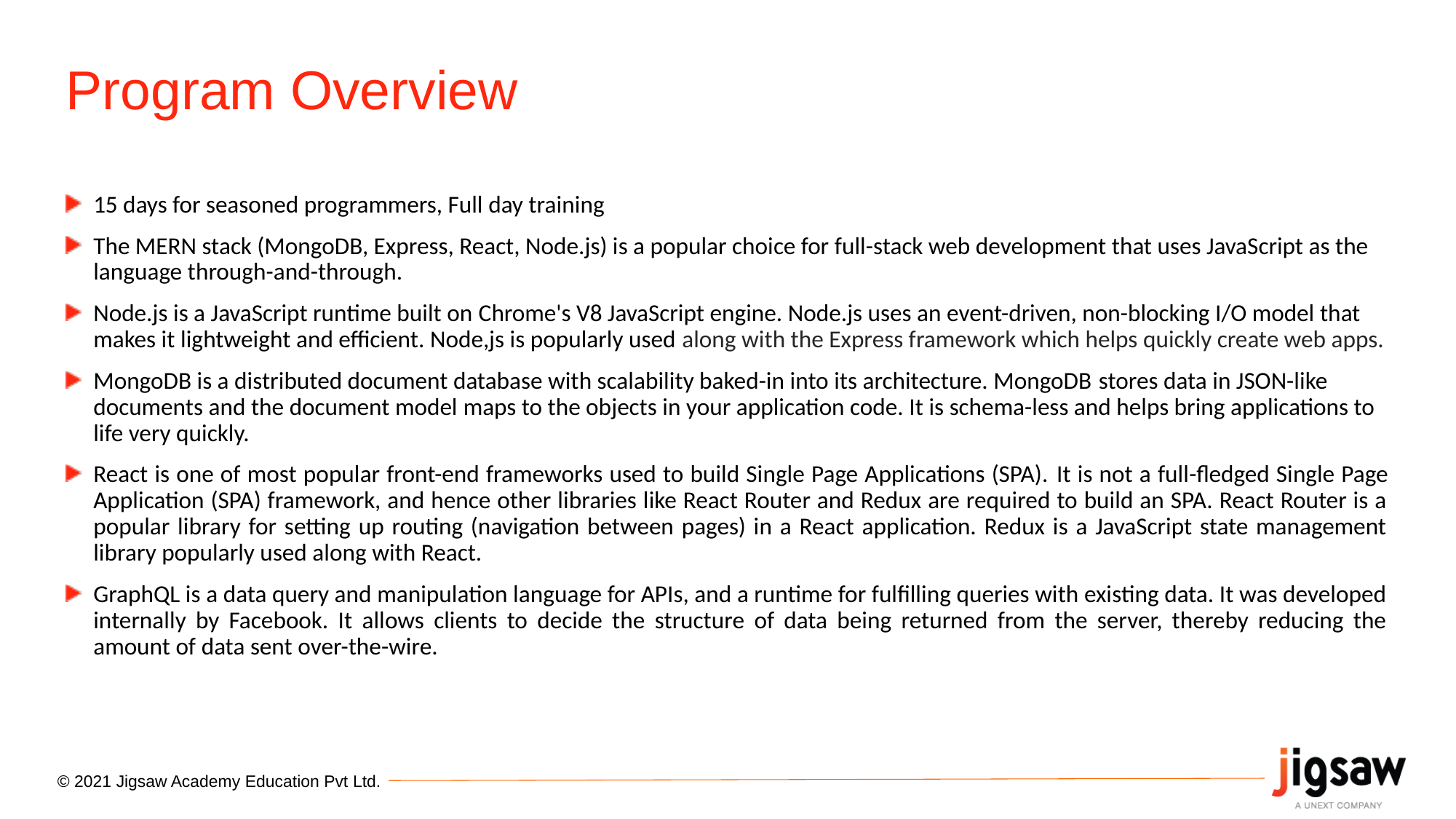

# Program Overview

15 days for seasoned programmers, Full day training
The MERN stack (MongoDB, Express, React, Node.js) is a popular choice for full-stack web development that uses JavaScript as the language through-and-through.
Node.js is a JavaScript runtime built on Chrome's V8 JavaScript engine. Node.js uses an event-driven, non-blocking I/O model that makes it lightweight and efficient. Node,js is popularly used along with the Express framework which helps quickly create web apps.
MongoDB is a distributed document database with scalability baked-in into its architecture. MongoDB stores data in JSON-like documents and the document model maps to the objects in your application code. It is schema-less and helps bring applications to life very quickly.
React is one of most popular front-end frameworks used to build Single Page Applications (SPA). It is not a full-fledged Single Page Application (SPA) framework, and hence other libraries like React Router and Redux are required to build an SPA. React Router is a popular library for setting up routing (navigation between pages) in a React application. Redux is a JavaScript state management library popularly used along with React.
GraphQL is a data query and manipulation language for APIs, and a runtime for fulfilling queries with existing data. It was developed internally by Facebook. It allows clients to decide the structure of data being returned from the server, thereby reducing the amount of data sent over-the-wire.